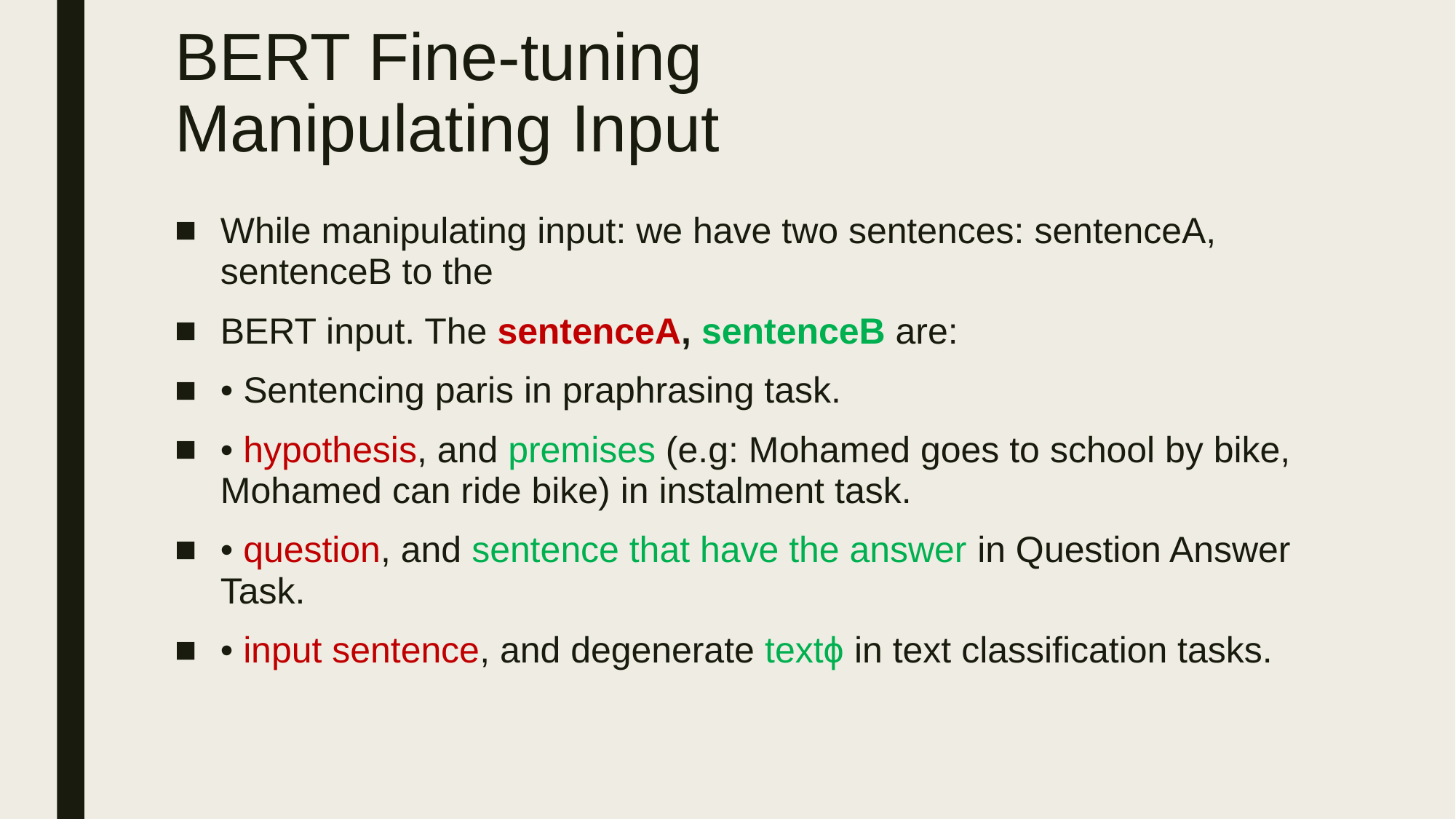

# BERT Fine-tuning Manipulating Input
While manipulating input: we have two sentences: sentenceA, sentenceB to the
BERT input. The sentenceA, sentenceB are:
• Sentencing paris in praphrasing task.
• hypothesis, and premises (e.g: Mohamed goes to school by bike, Mohamed can ride bike) in instalment task.
• question, and sentence that have the answer in Question Answer Task.
• input sentence, and degenerate textϕ in text classification tasks.